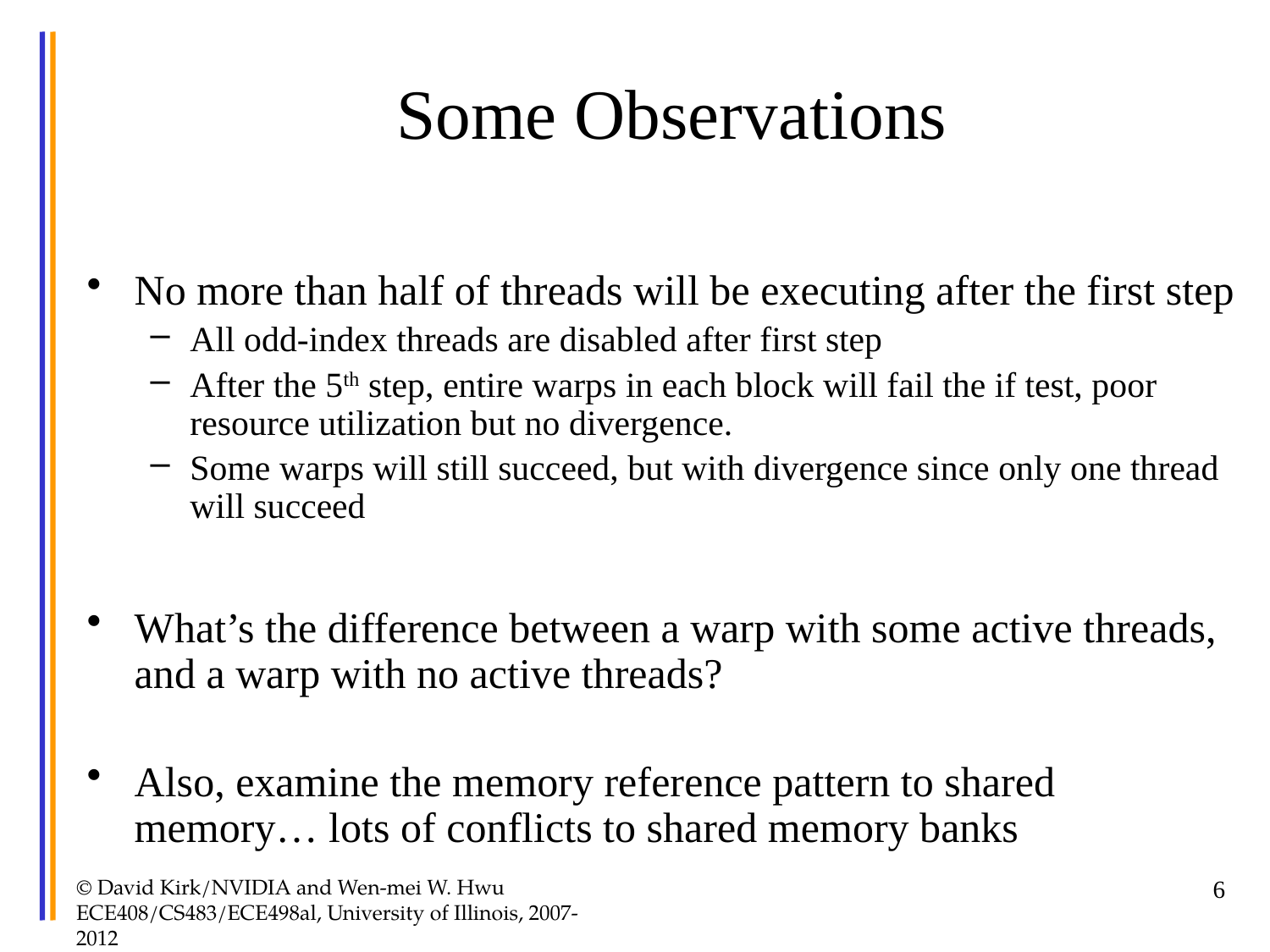

# Some Observations

No more than half of threads will be executing after the first step
All odd-index threads are disabled after first step
After the 5th step, entire warps in each block will fail the if test, poor resource utilization but no divergence.
Some warps will still succeed, but with divergence since only one thread will succeed

What’s the difference between a warp with some active threads, and a warp with no active threads?

Also, examine the memory reference pattern to shared memory… lots of conflicts to shared memory banks
© David Kirk/NVIDIA and Wen-mei W. Hwu  ECE408/CS483/ECE498al, University of Illinois, 2007-2012
6